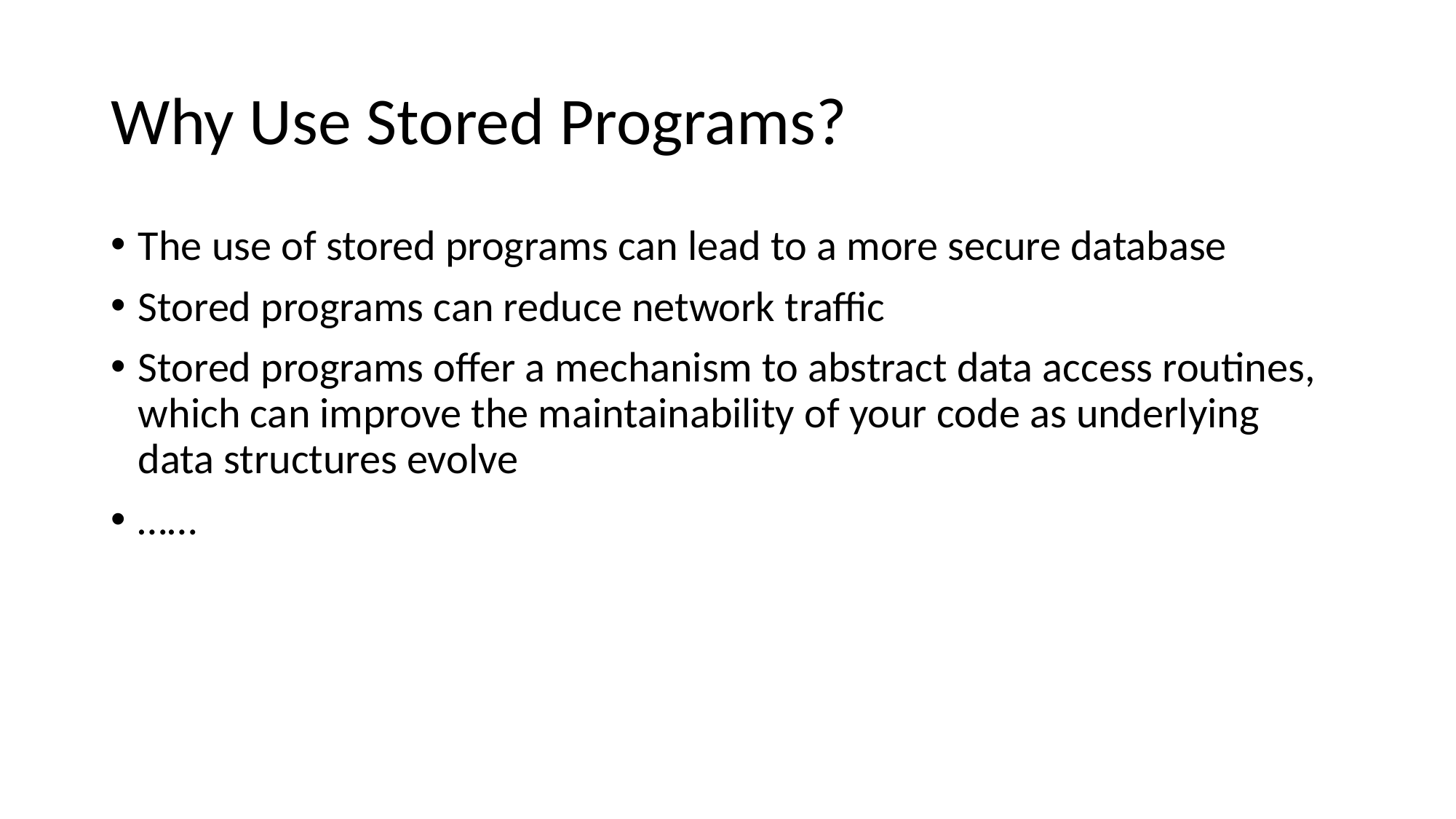

# Why Use Stored Programs?
The use of stored programs can lead to a more secure database
Stored programs can reduce network traffic
Stored programs offer a mechanism to abstract data access routines, which can improve the maintainability of your code as underlying data structures evolve
……